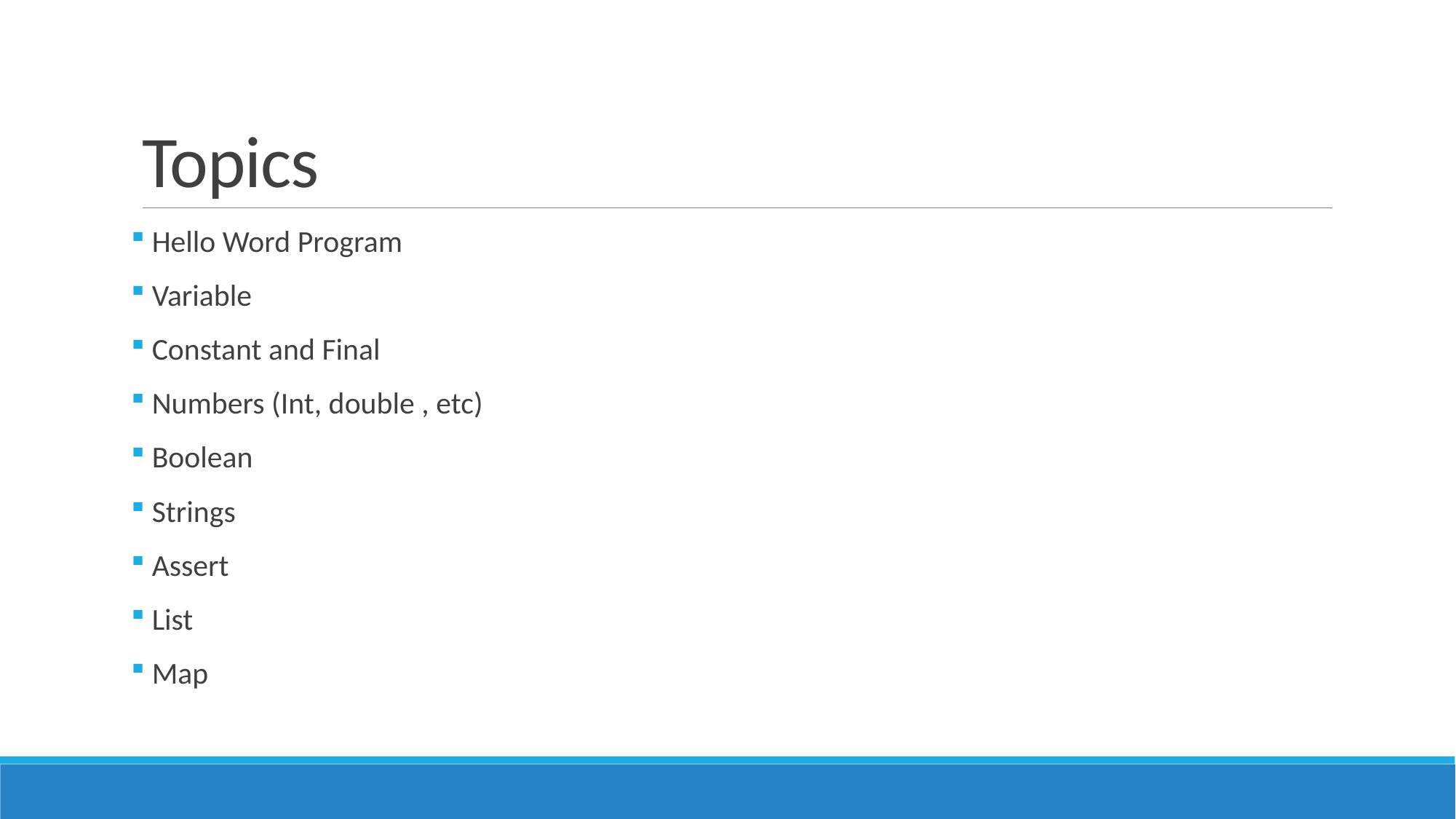

# Topics
 Hello Word Program
 Variable
 Constant and Final
 Numbers (Int, double , etc)
 Boolean
 Strings
 Assert
 List
 Map